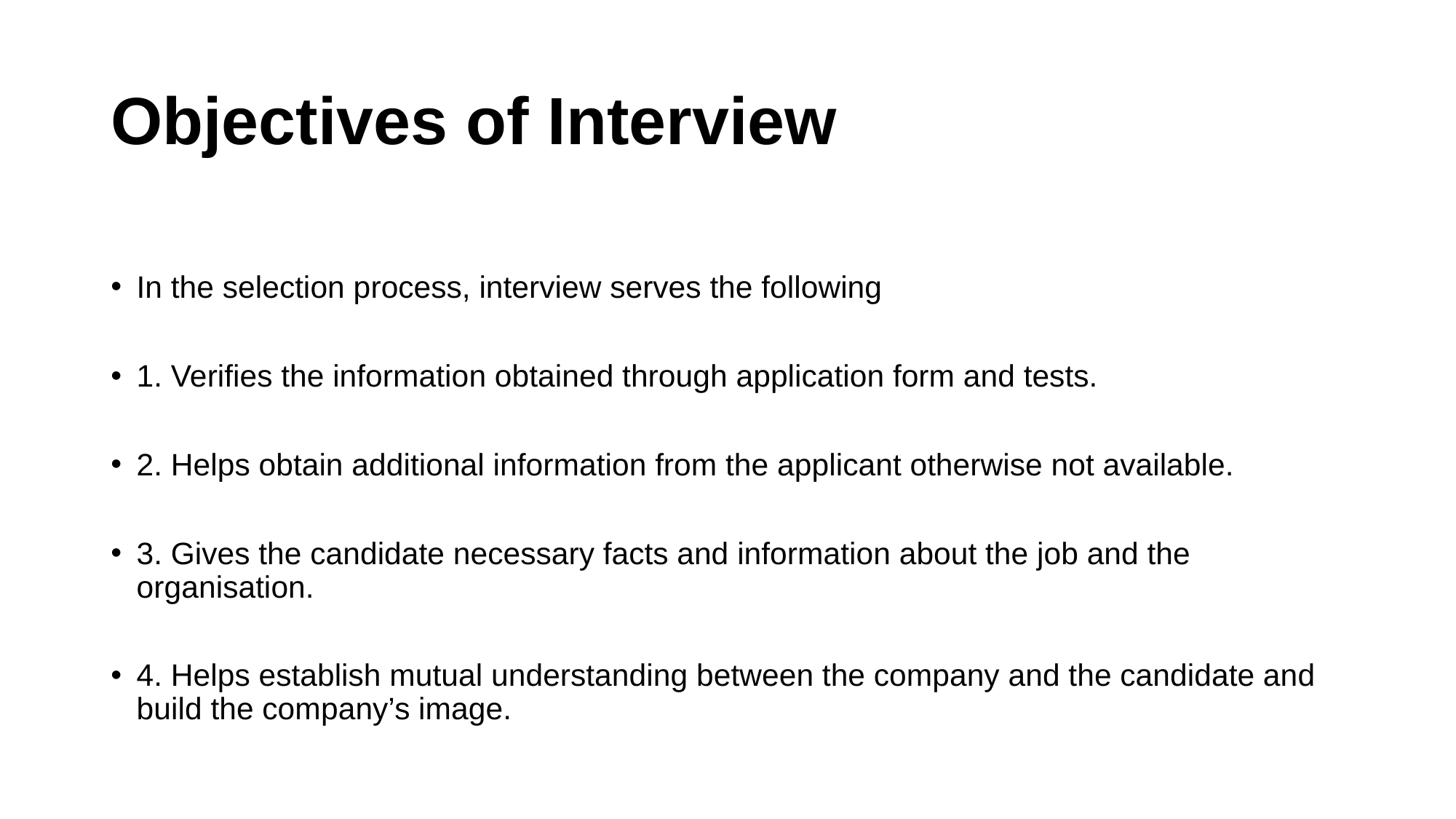

# Objectives of Interview

In the selection process, interview serves the following

1. Verifies the information obtained through application form and tests.

2. Helps obtain additional information from the applicant otherwise not available.

3. Gives the candidate necessary facts and information about the job and the organisation.

4. Helps establish mutual understanding between the company and the candidate and build the company’s image.